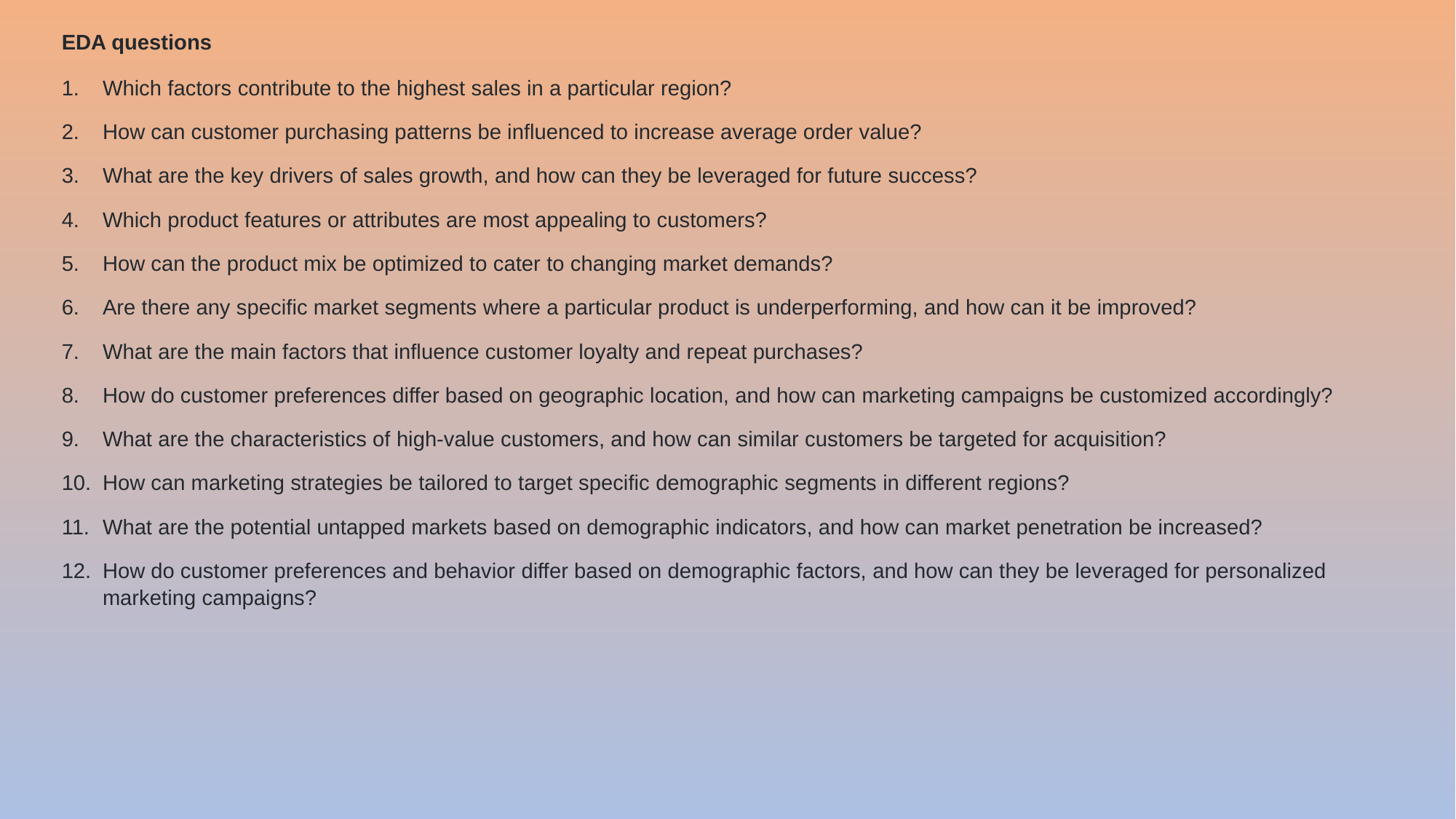

EDA questions
Which factors contribute to the highest sales in a particular region?
How can customer purchasing patterns be influenced to increase average order value?
What are the key drivers of sales growth, and how can they be leveraged for future success?
Which product features or attributes are most appealing to customers?
How can the product mix be optimized to cater to changing market demands?
Are there any specific market segments where a particular product is underperforming, and how can it be improved?
What are the main factors that influence customer loyalty and repeat purchases?
How do customer preferences differ based on geographic location, and how can marketing campaigns be customized accordingly?
What are the characteristics of high-value customers, and how can similar customers be targeted for acquisition?
How can marketing strategies be tailored to target specific demographic segments in different regions?
What are the potential untapped markets based on demographic indicators, and how can market penetration be increased?
How do customer preferences and behavior differ based on demographic factors, and how can they be leveraged for personalized marketing campaigns?